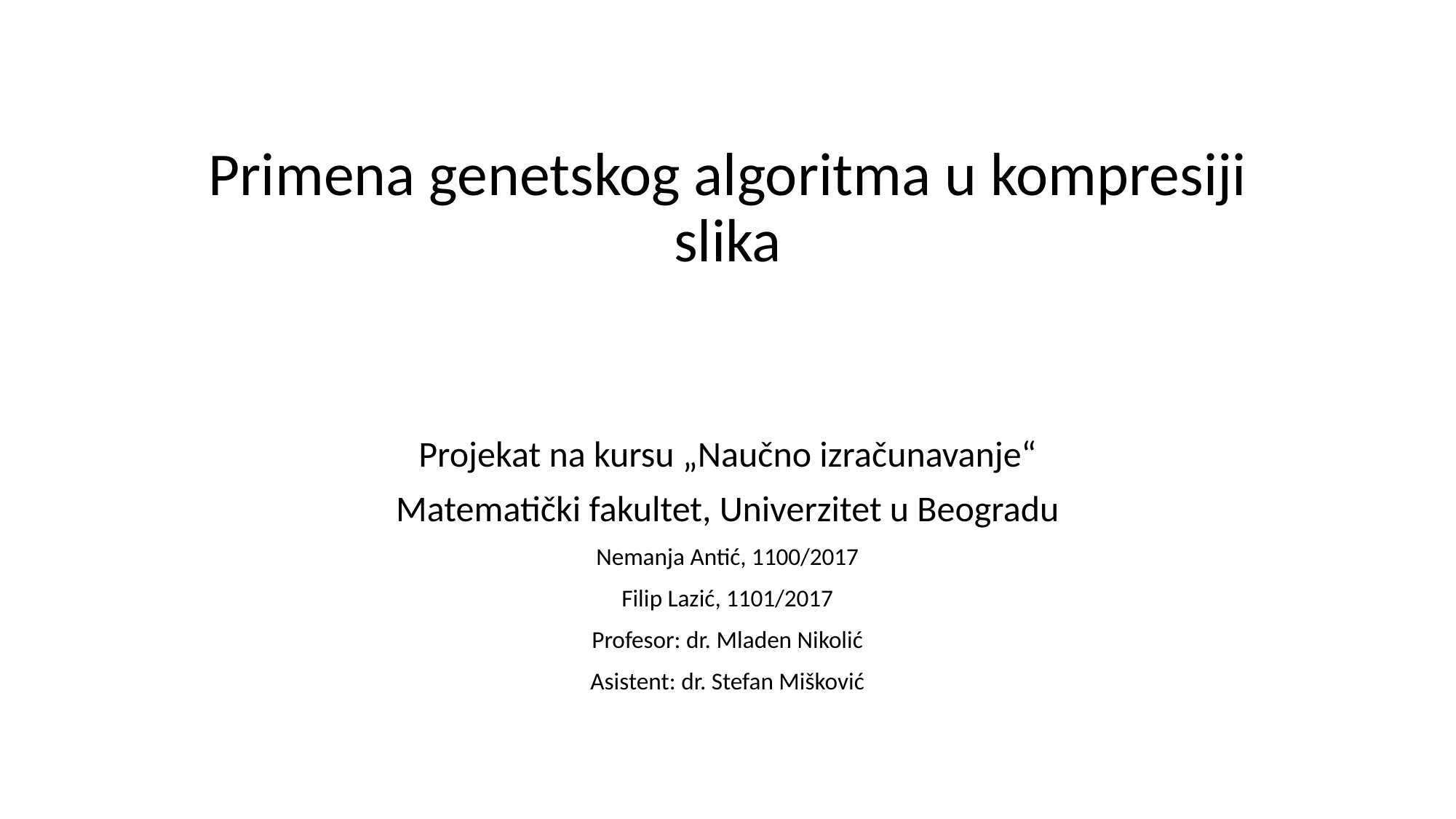

# Primena genetskog algoritma u kompresiji slika
Projekat na kursu „Naučno izračunavanje“
Matematički fakultet, Univerzitet u Beogradu
Nemanja Antić, 1100/2017
Filip Lazić, 1101/2017
Profesor: dr. Mladen Nikolić
Asistent: dr. Stefan Mišković